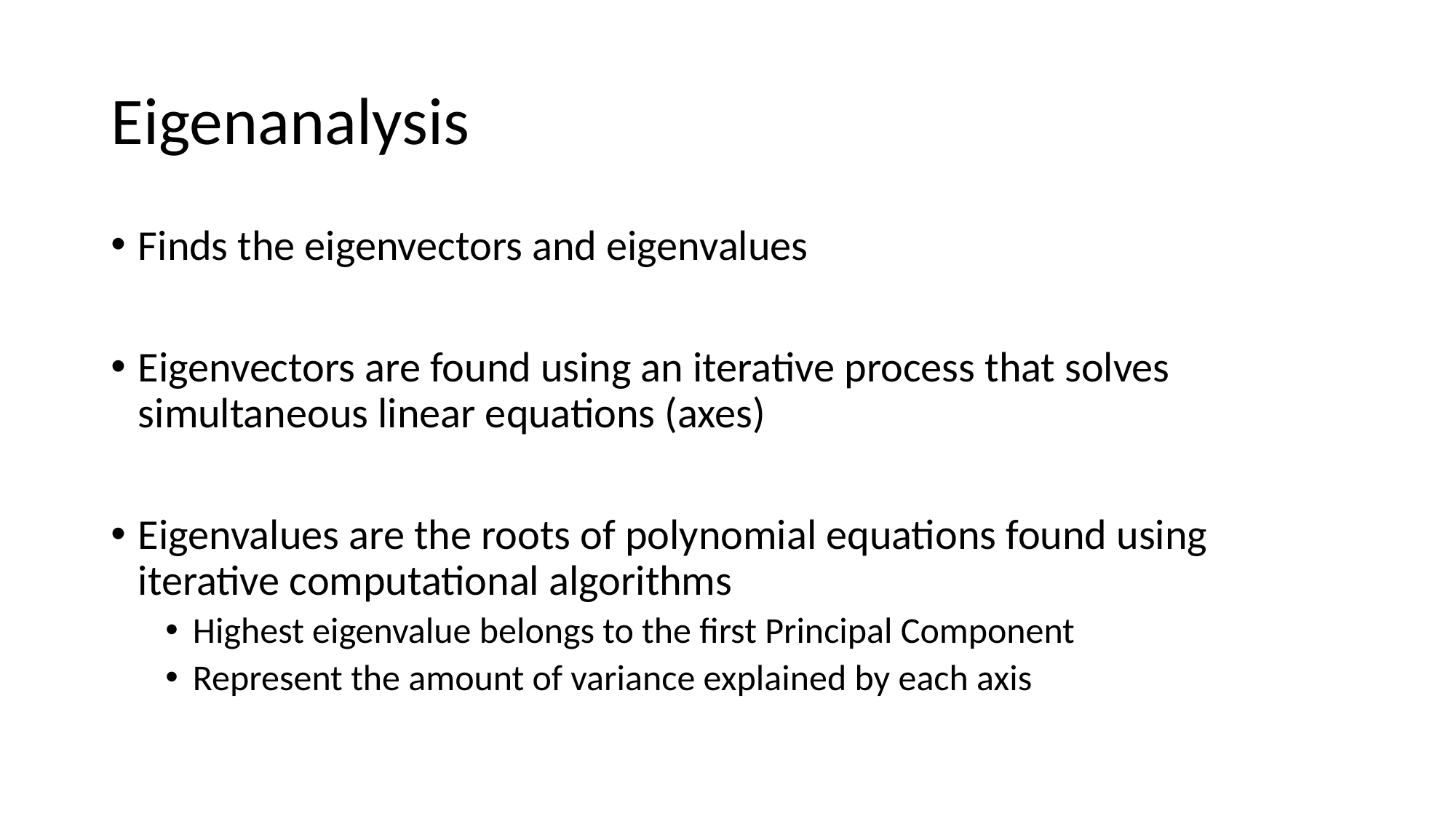

# Eigenanalysis
Finds the eigenvectors and eigenvalues

Eigenvectors are found using an iterative process that solves simultaneous linear equations (axes)

Eigenvalues are the roots of polynomial equations found using iterative computational algorithms
Highest eigenvalue belongs to the first Principal Component
Represent the amount of variance explained by each axis